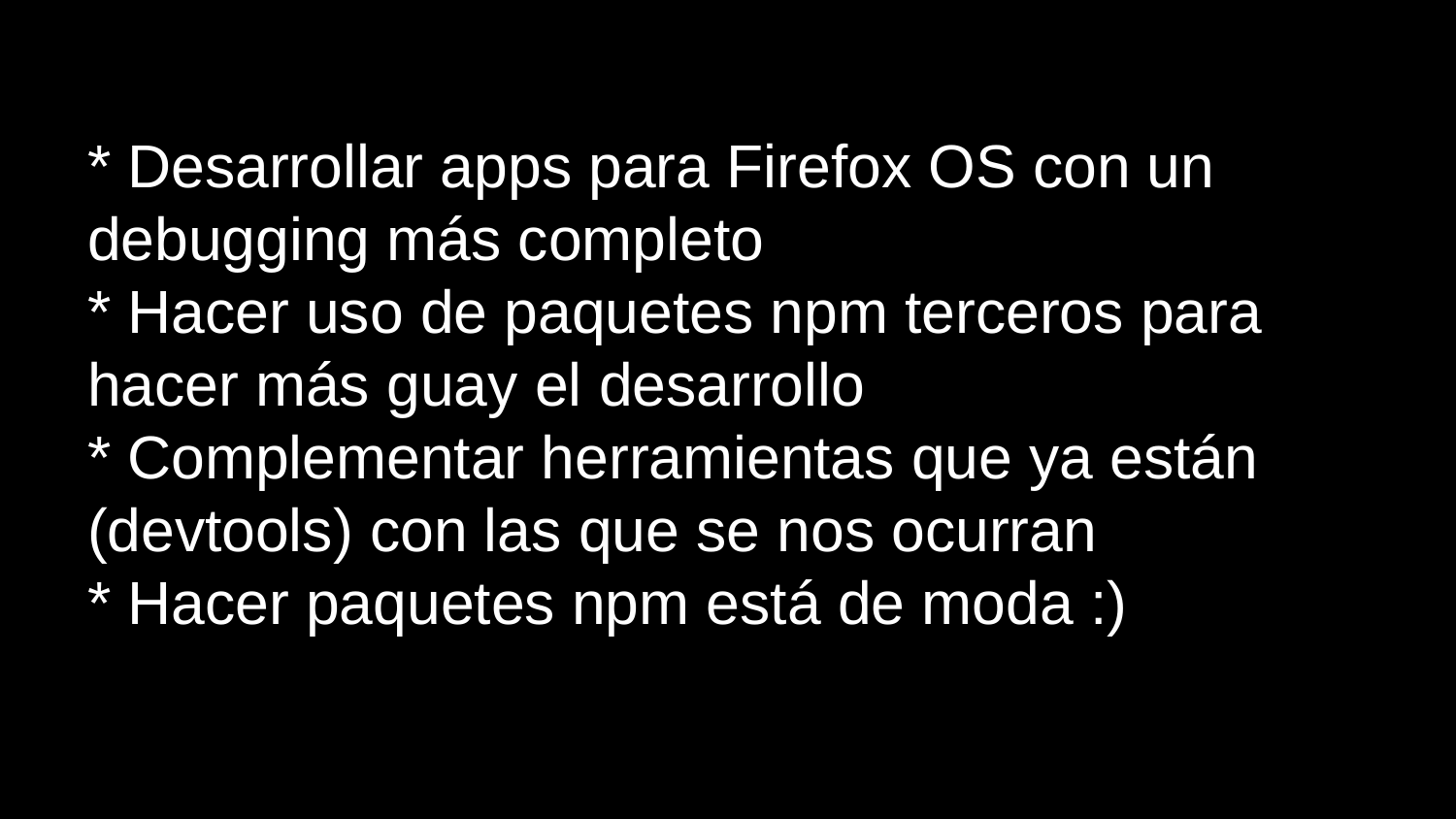

* Desarrollar apps para Firefox OS con un debugging más completo
* Hacer uso de paquetes npm terceros para hacer más guay el desarrollo
* Complementar herramientas que ya están (devtools) con las que se nos ocurran
* Hacer paquetes npm está de moda :)